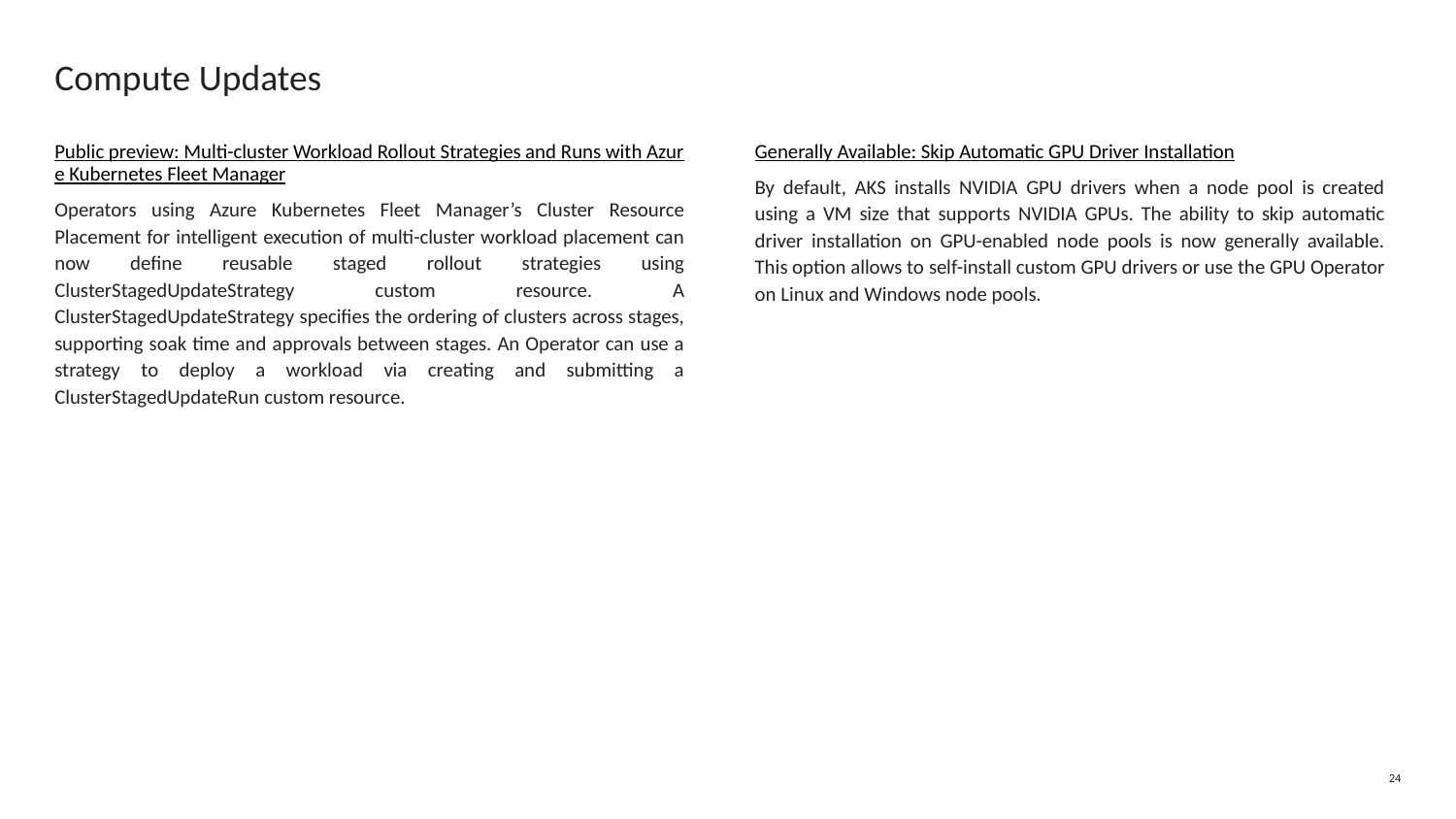

# Compute Updates
Public preview: Multi-cluster Workload Rollout Strategies and Runs with Azure Kubernetes Fleet Manager
Operators using Azure Kubernetes Fleet Manager’s Cluster Resource Placement for intelligent execution of multi-cluster workload placement can now define reusable staged rollout strategies using ClusterStagedUpdateStrategy custom resource. A ClusterStagedUpdateStrategy specifies the ordering of clusters across stages, supporting soak time and approvals between stages. An Operator can use a strategy to deploy a workload via creating and submitting a ClusterStagedUpdateRun custom resource.
Generally Available: Skip Automatic GPU Driver Installation
By default, AKS installs NVIDIA GPU drivers when a node pool is created using a VM size that supports NVIDIA GPUs. The ability to skip automatic driver installation on GPU-enabled node pools is now generally available. This option allows to self-install custom GPU drivers or use the GPU Operator on Linux and Windows node pools.